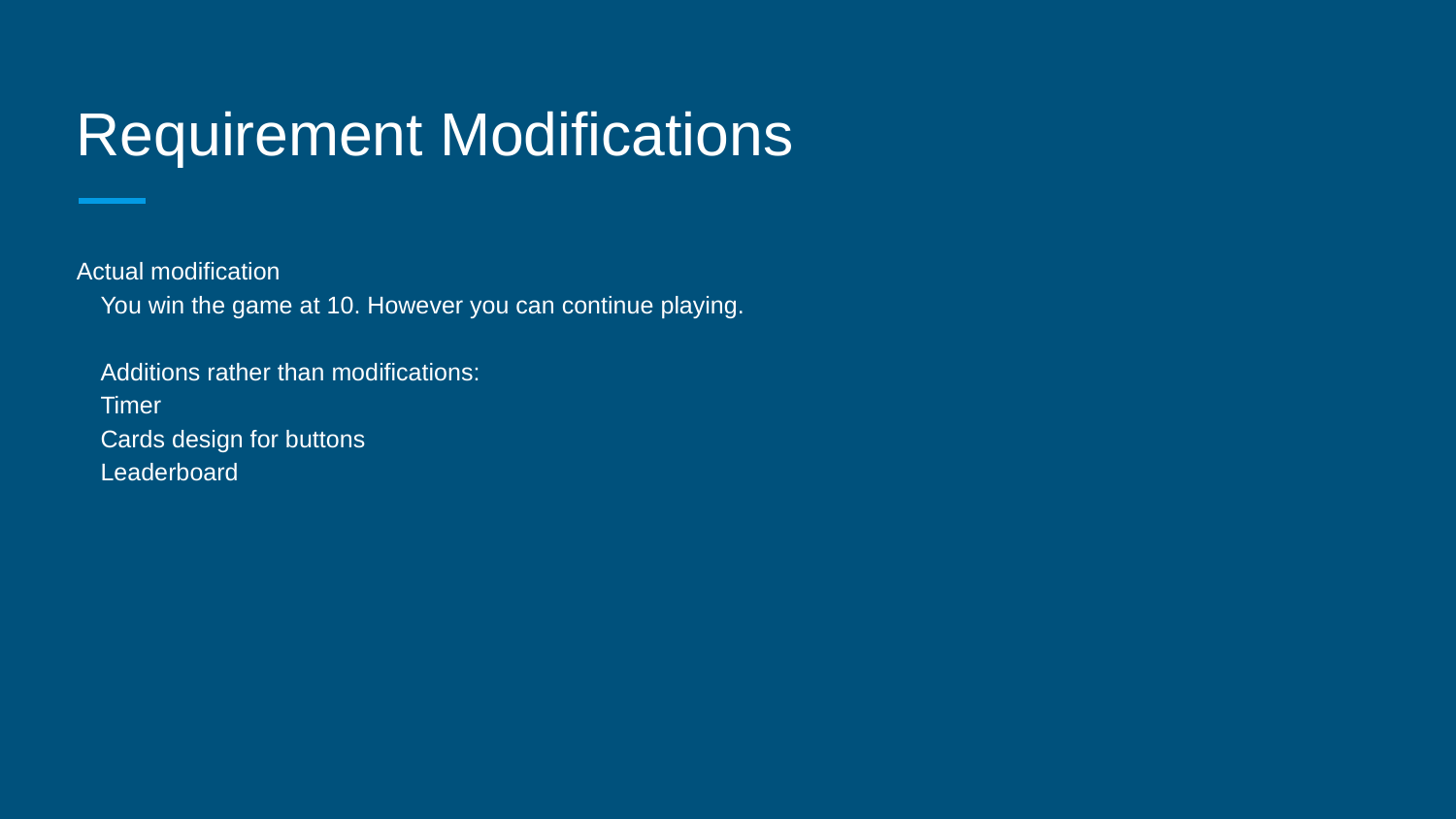

# Requirement Modifications
Actual modification
You win the game at 10. However you can continue playing.

Additions rather than modifications:
Timer
Cards design for buttons
Leaderboard